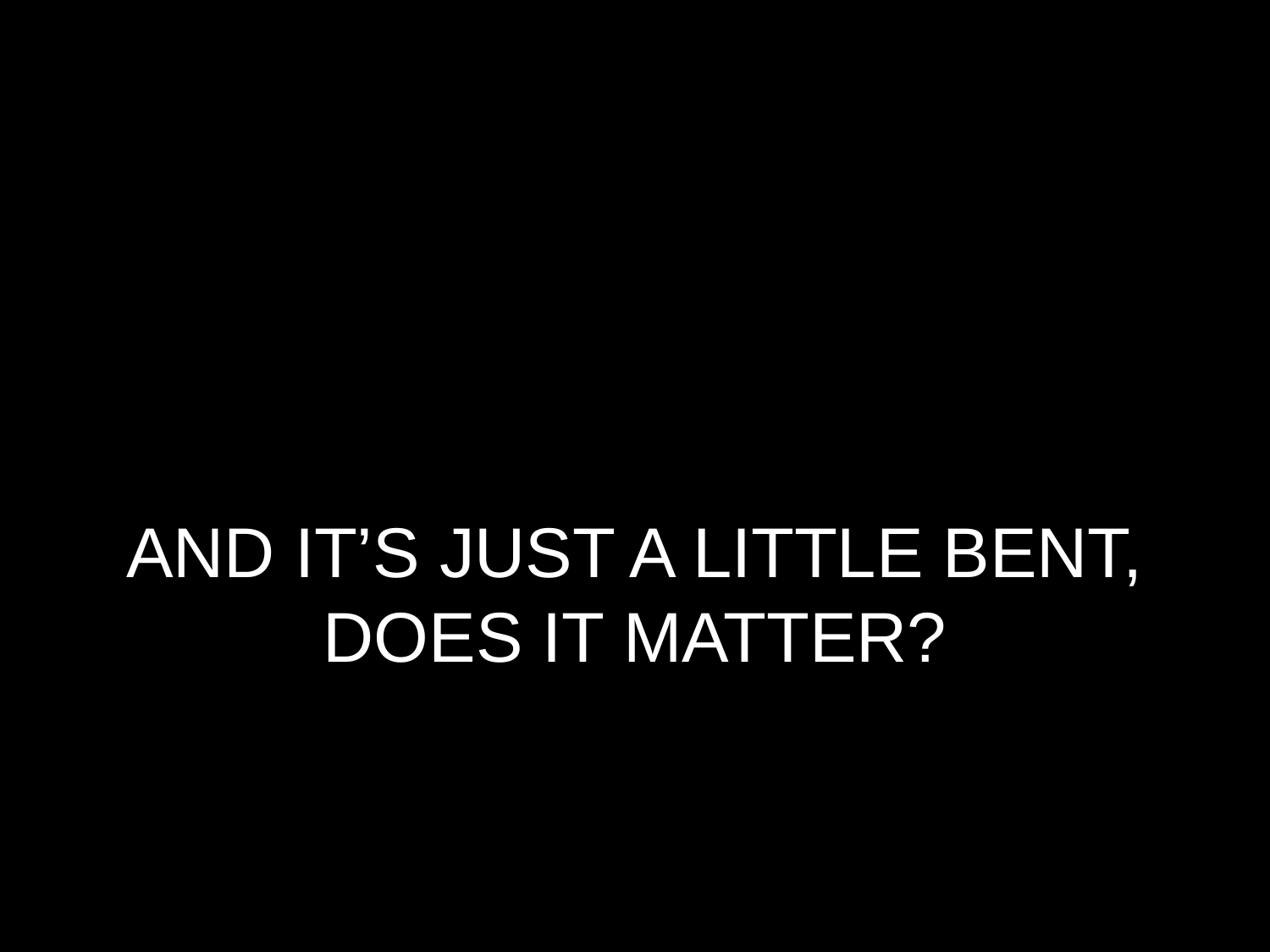

# AND IT’S JUST A LITTLE BENT, DOES IT MATTER?